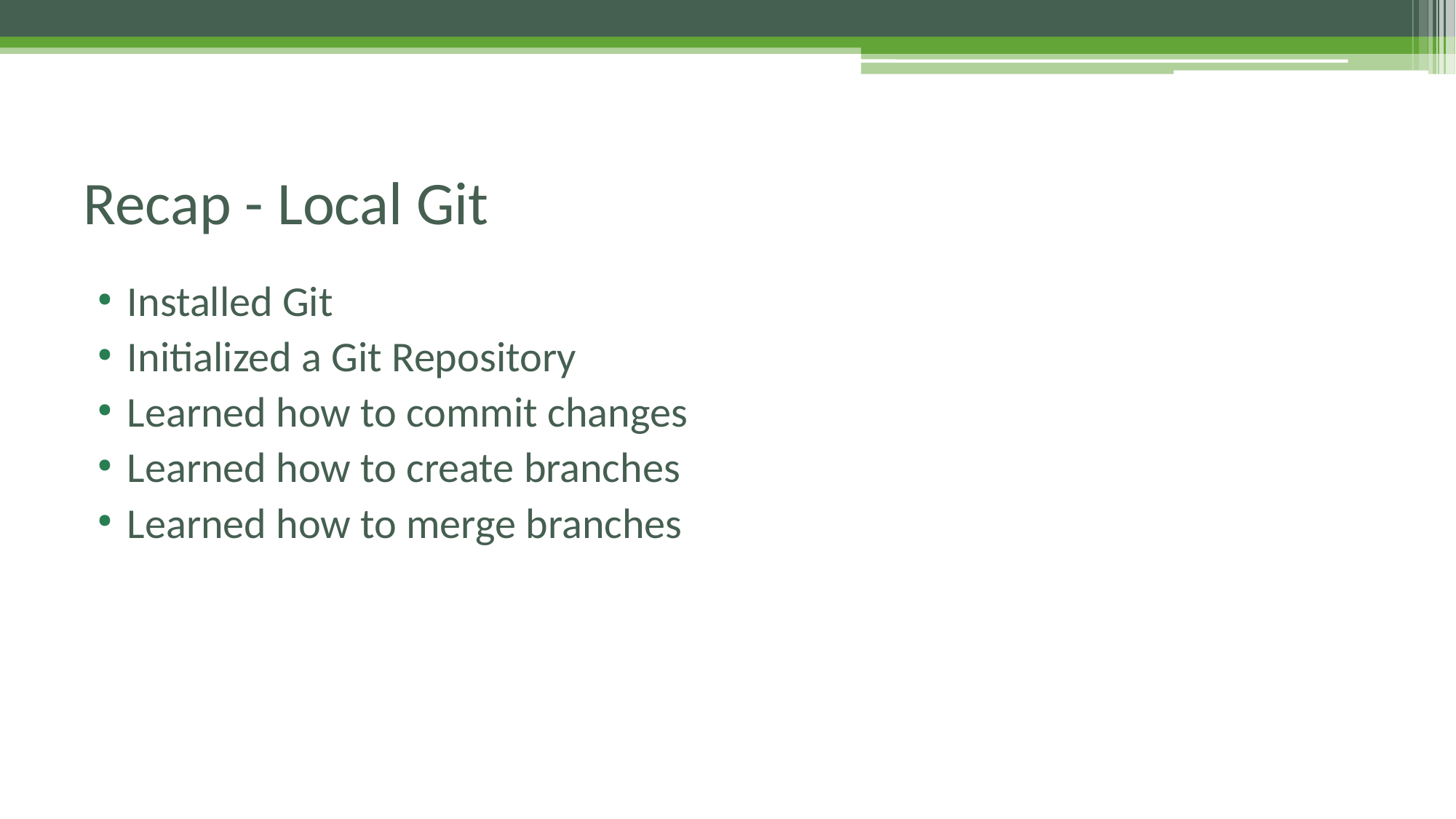

# Recap - Local Git
Installed Git
Initialized a Git Repository
Learned how to commit changes
Learned how to create branches
Learned how to merge branches